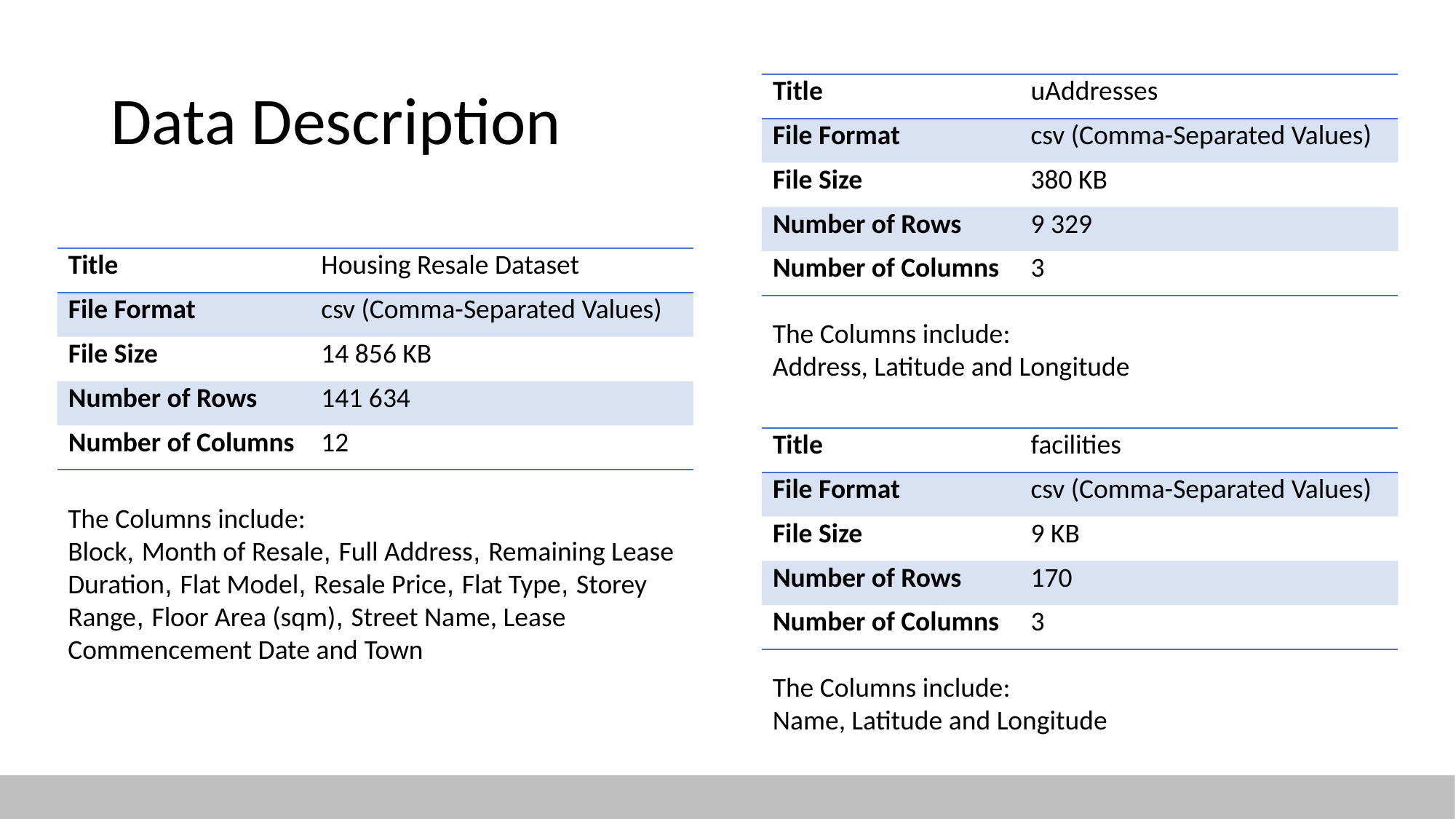

# Data Description
| Title | uAddresses |
| --- | --- |
| File Format | csv (Comma-Separated Values) |
| File Size | 380 KB |
| Number of Rows | 9 329 |
| Number of Columns | 3 |
| Title | Housing Resale Dataset |
| --- | --- |
| File Format | csv (Comma-Separated Values) |
| File Size | 14 856 KB |
| Number of Rows | 141 634 |
| Number of Columns | 12 |
The Columns include:
Address, Latitude and Longitude
| Title | facilities |
| --- | --- |
| File Format | csv (Comma-Separated Values) |
| File Size | 9 KB |
| Number of Rows | 170 |
| Number of Columns | 3 |
The Columns include:
Block, Month of Resale, Full Address, Remaining Lease Duration, Flat Model, Resale Price, Flat Type, Storey Range, Floor Area (sqm), Street Name, Lease Commencement Date and Town

The Columns include:
Name, Latitude and Longitude